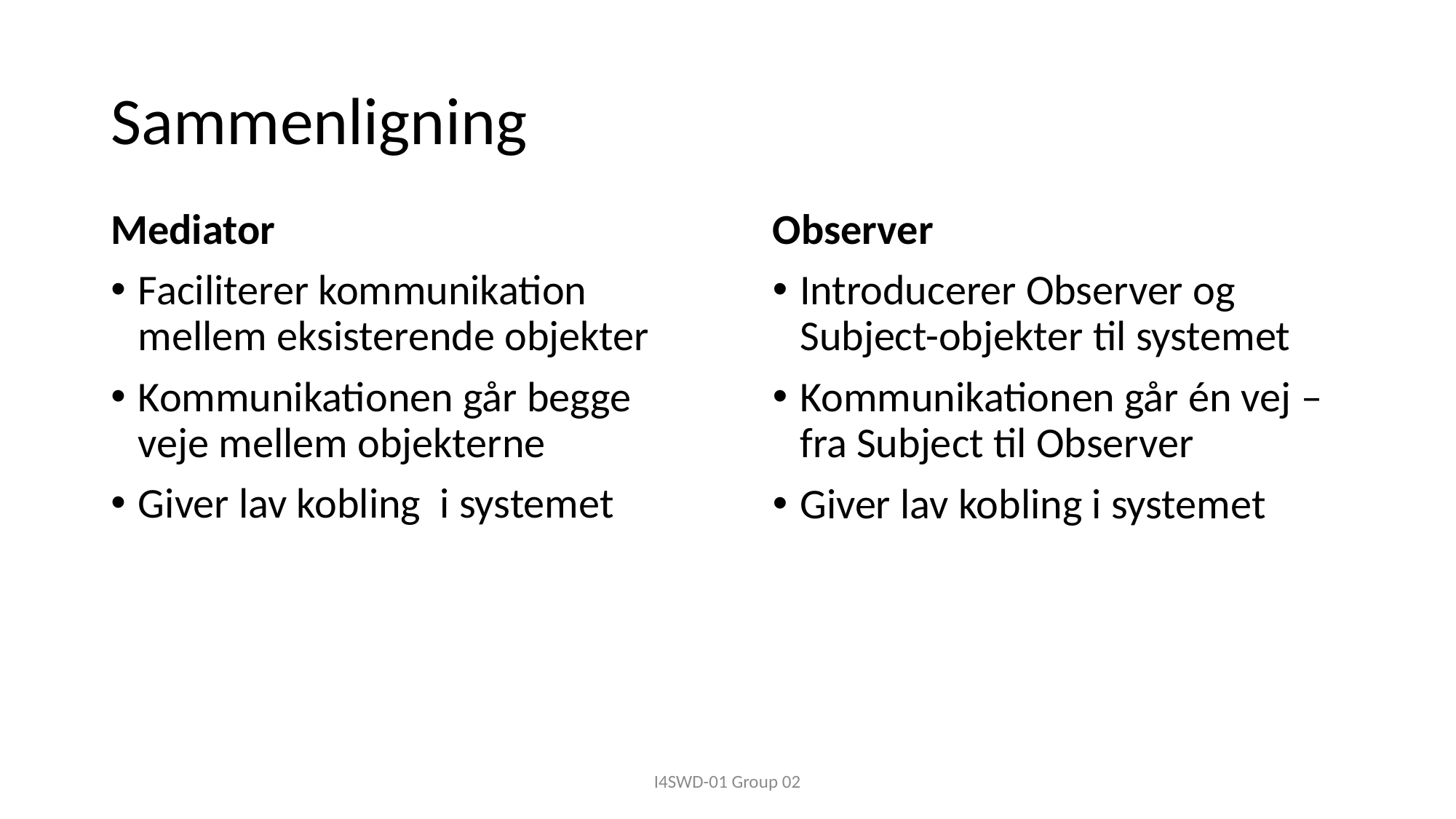

# Sammenligning
Mediator
Faciliterer kommunikation mellem eksisterende objekter
Kommunikationen går begge veje mellem objekterne
Giver lav kobling  i systemet

Observer
Introducerer Observer og Subject-objekter til systemet
Kommunikationen går én vej – fra Subject til Observer
Giver lav kobling i systemet
I4SWD-01 Group 02